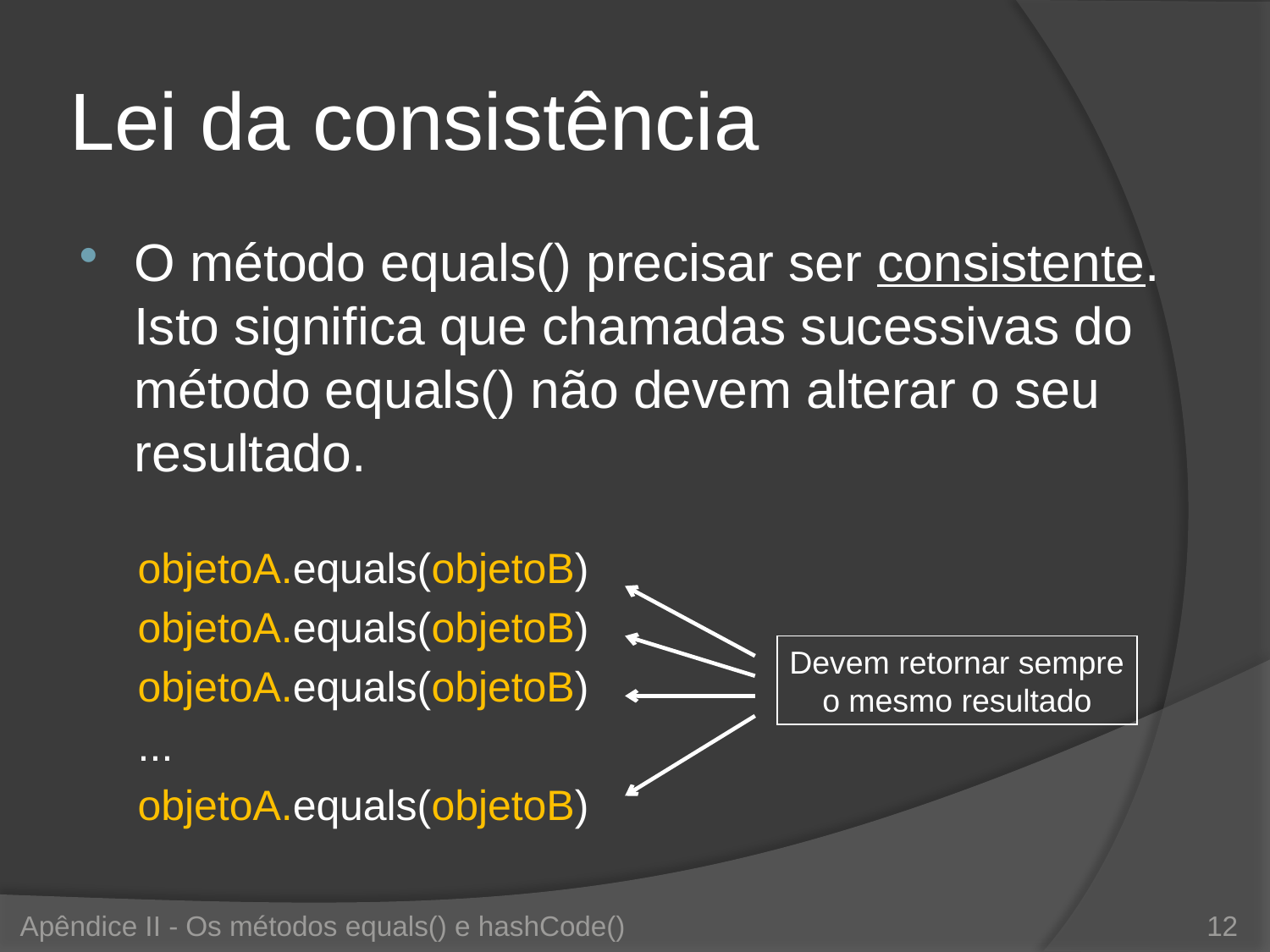

# Lei da consistência
O método equals() precisar ser consistente. Isto significa que chamadas sucessivas do método equals() não devem alterar o seu resultado.
objetoA.equals(objetoB)
objetoA.equals(objetoB)
objetoA.equals(objetoB)
...
objetoA.equals(objetoB)
Devem retornar sempre
o mesmo resultado
Apêndice II - Os métodos equals() e hashCode()
12